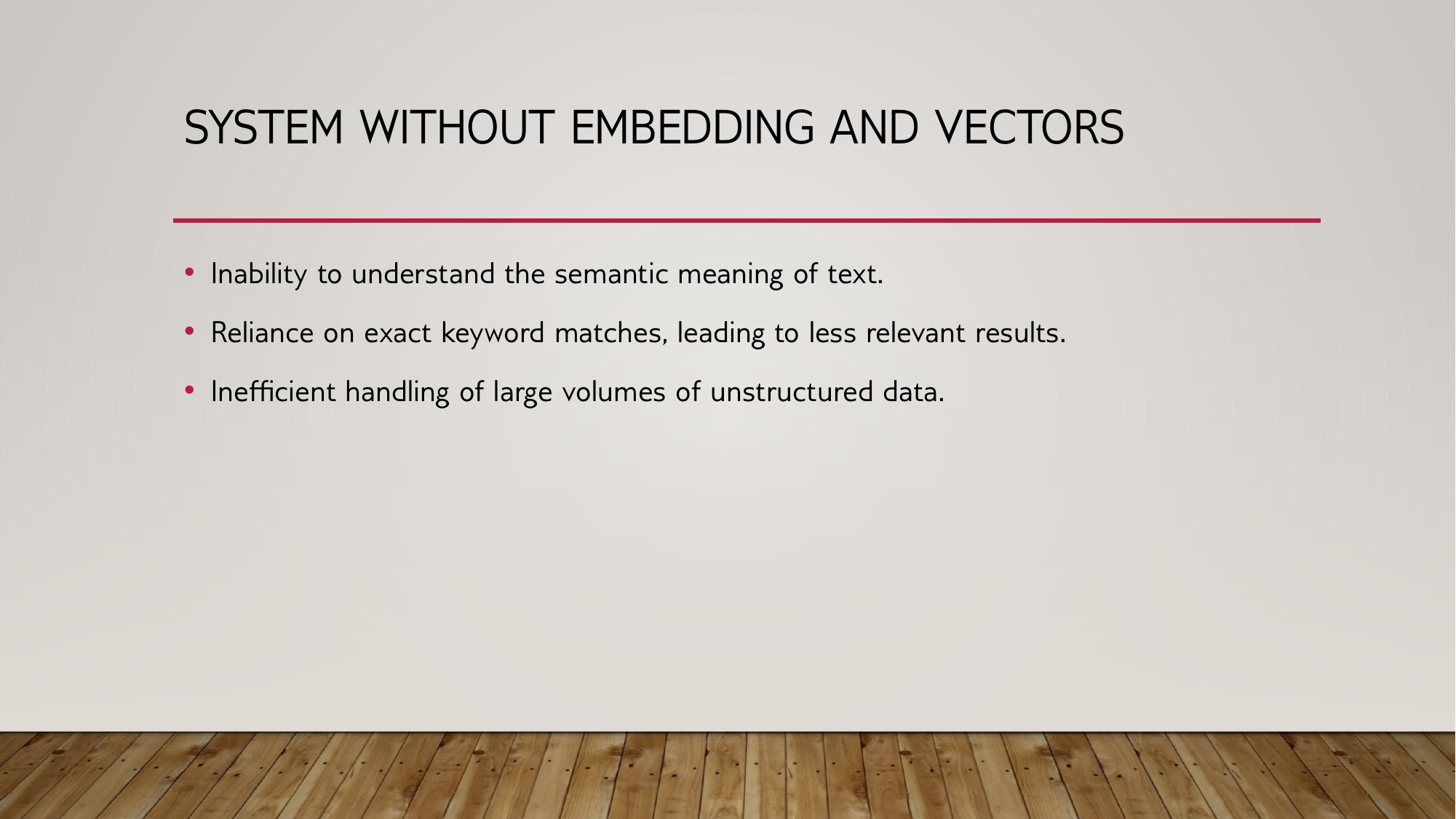

# System without embedding and vectors
Inability to understand the semantic meaning of text.
Reliance on exact keyword matches, leading to less relevant results.
Inefficient handling of large volumes of unstructured data.​